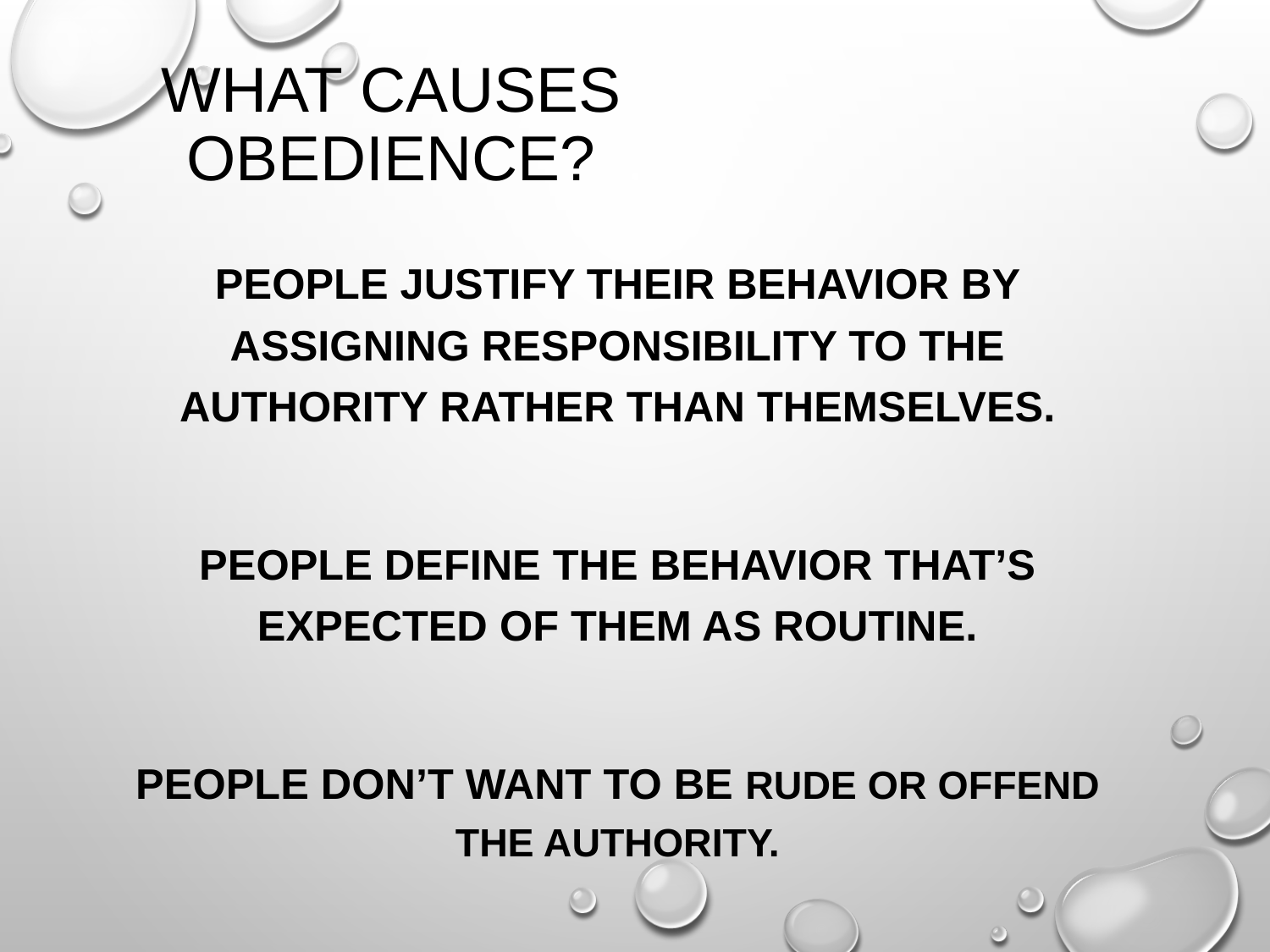

# What causes obedience?
People justify their behavior by assigning responsibility to the authority rather than themselves.

People define the behavior that’s expected of them as routine.

People don’t want to be rude or offend the authority.